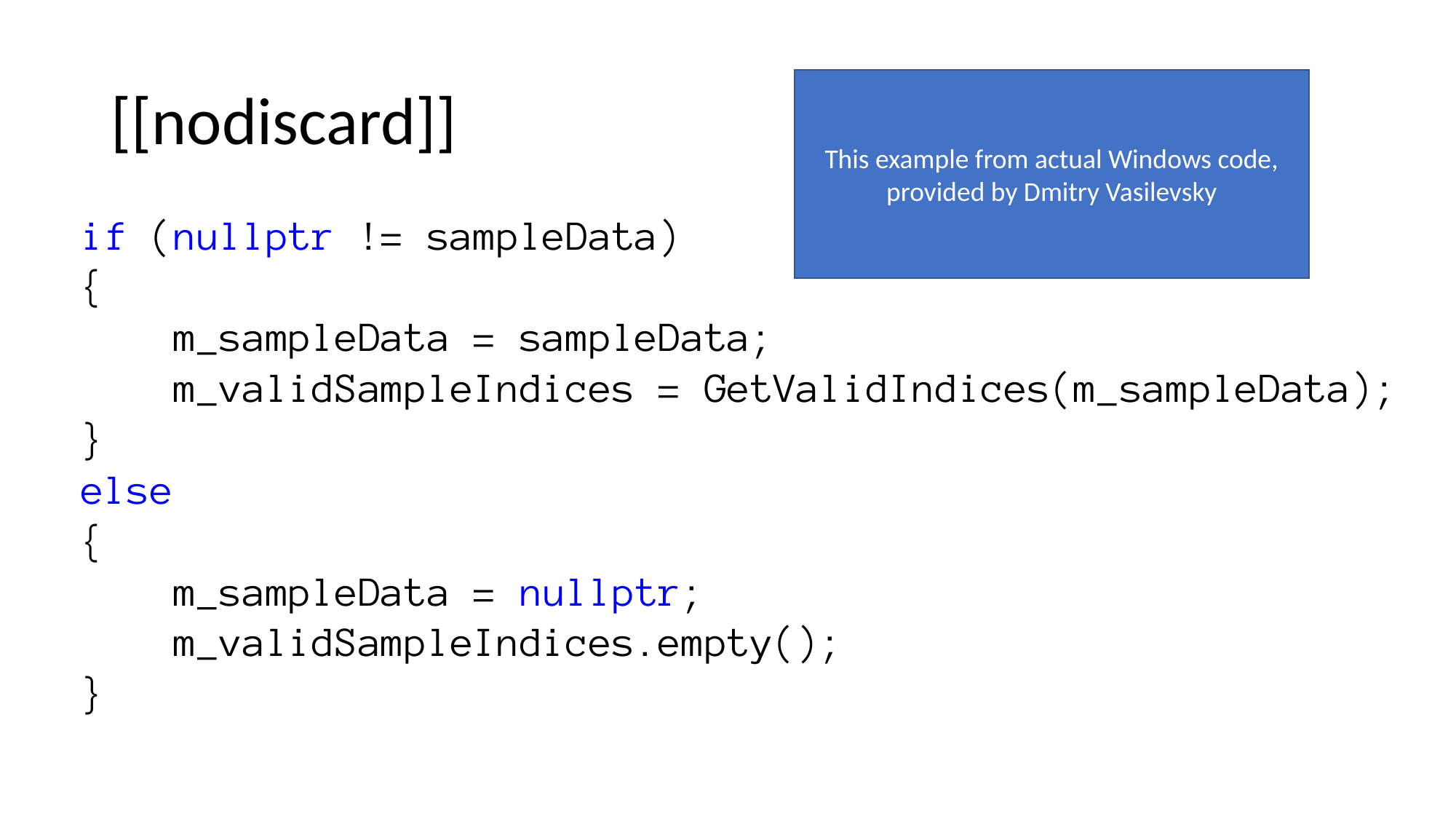

# [[nodiscard]]
This example from actual Windows code, provided by Dmitry Vasilevsky
if (nullptr != sampleData)
{
    m_sampleData = sampleData;
    m_validSampleIndices = GetValidIndices(m_sampleData);
}
else
{
    m_sampleData = nullptr;
    m_validSampleIndices.empty();
}